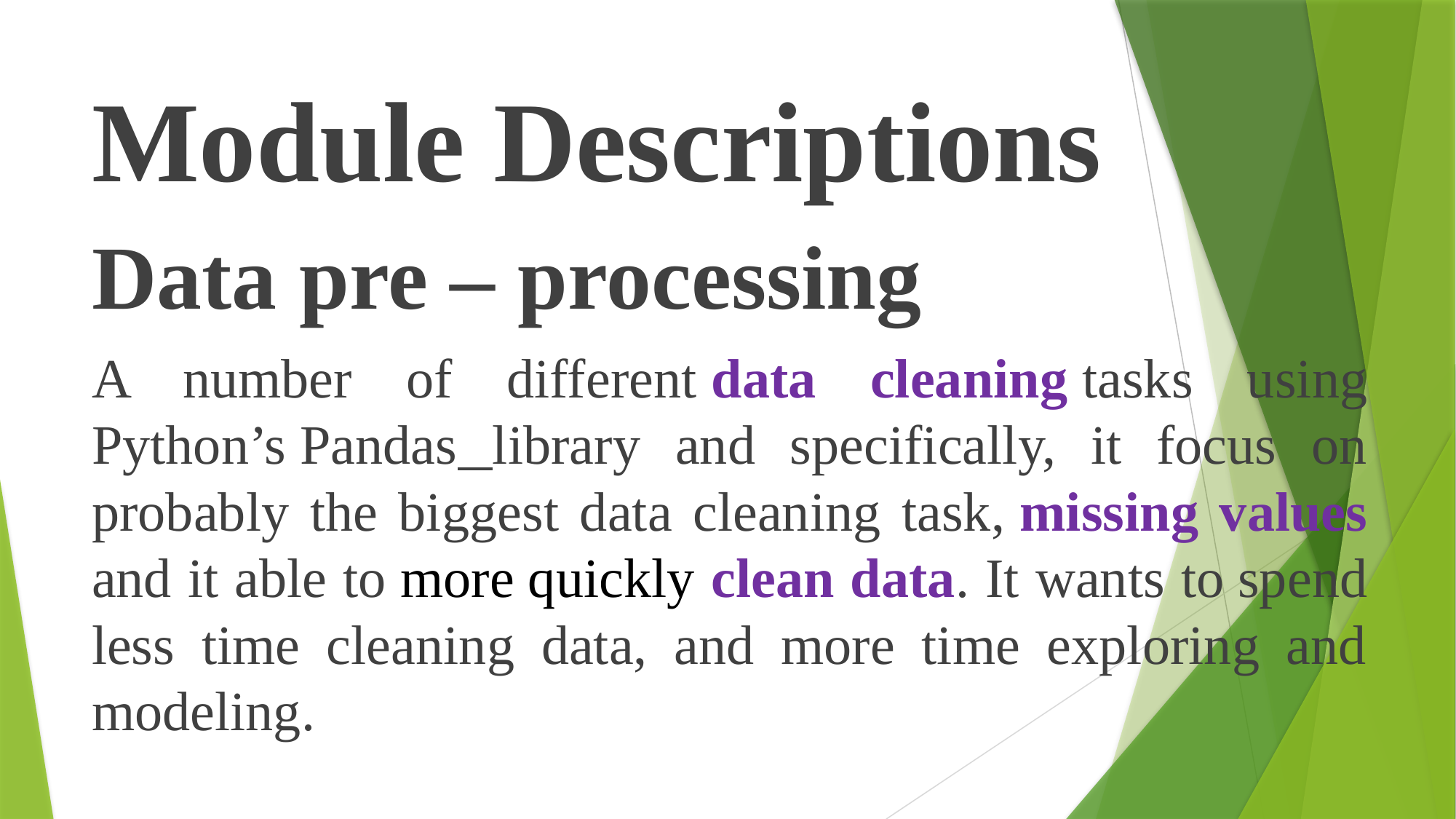

Module Descriptions
Data pre – processing
A number of different data cleaning tasks using Python’s Pandas library and specifically, it focus on probably the biggest data cleaning task, missing values and it able to more quickly clean data. It wants to spend less time cleaning data, and more time exploring and modeling.